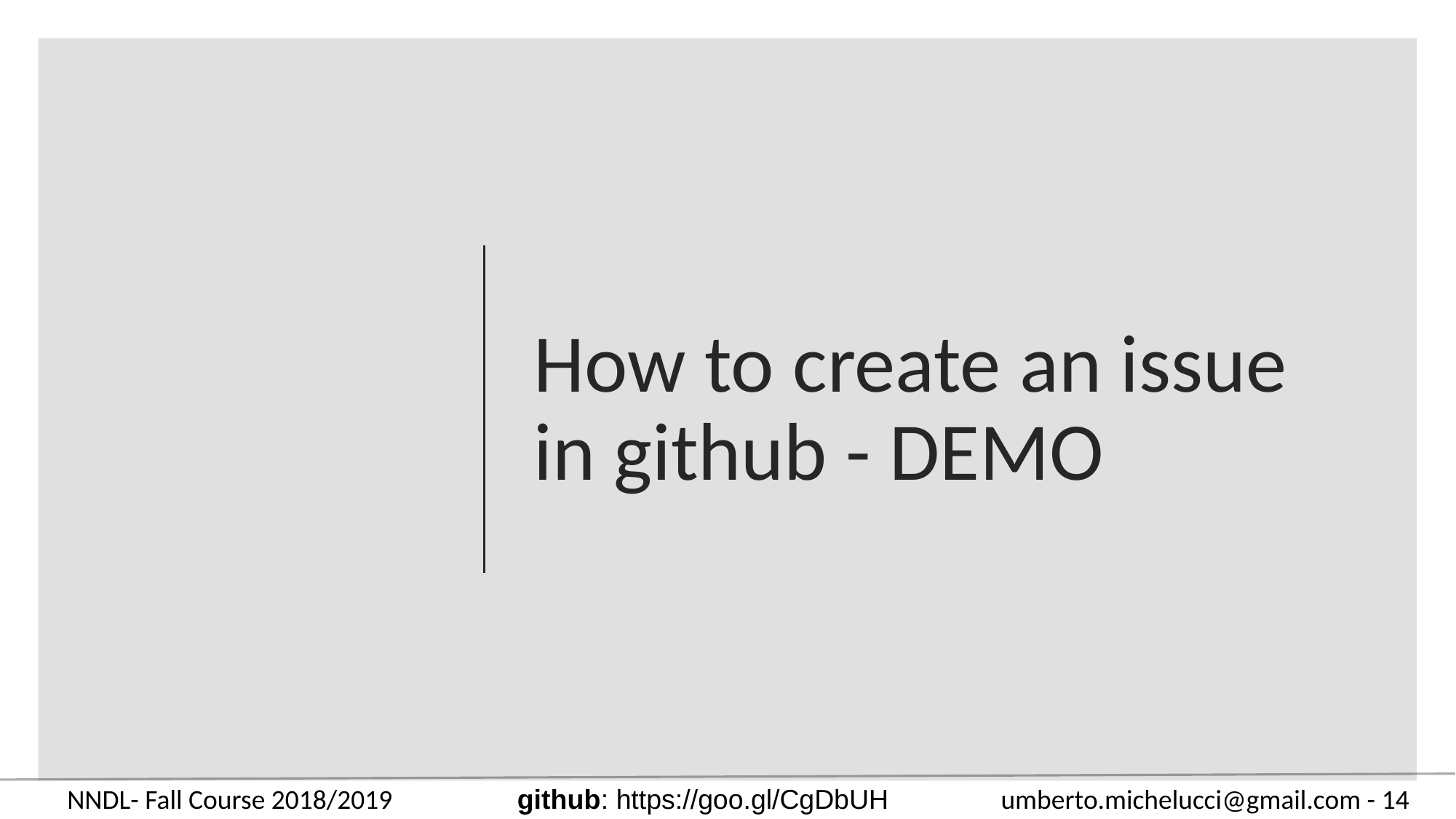

# How to create an issue in github - DEMO